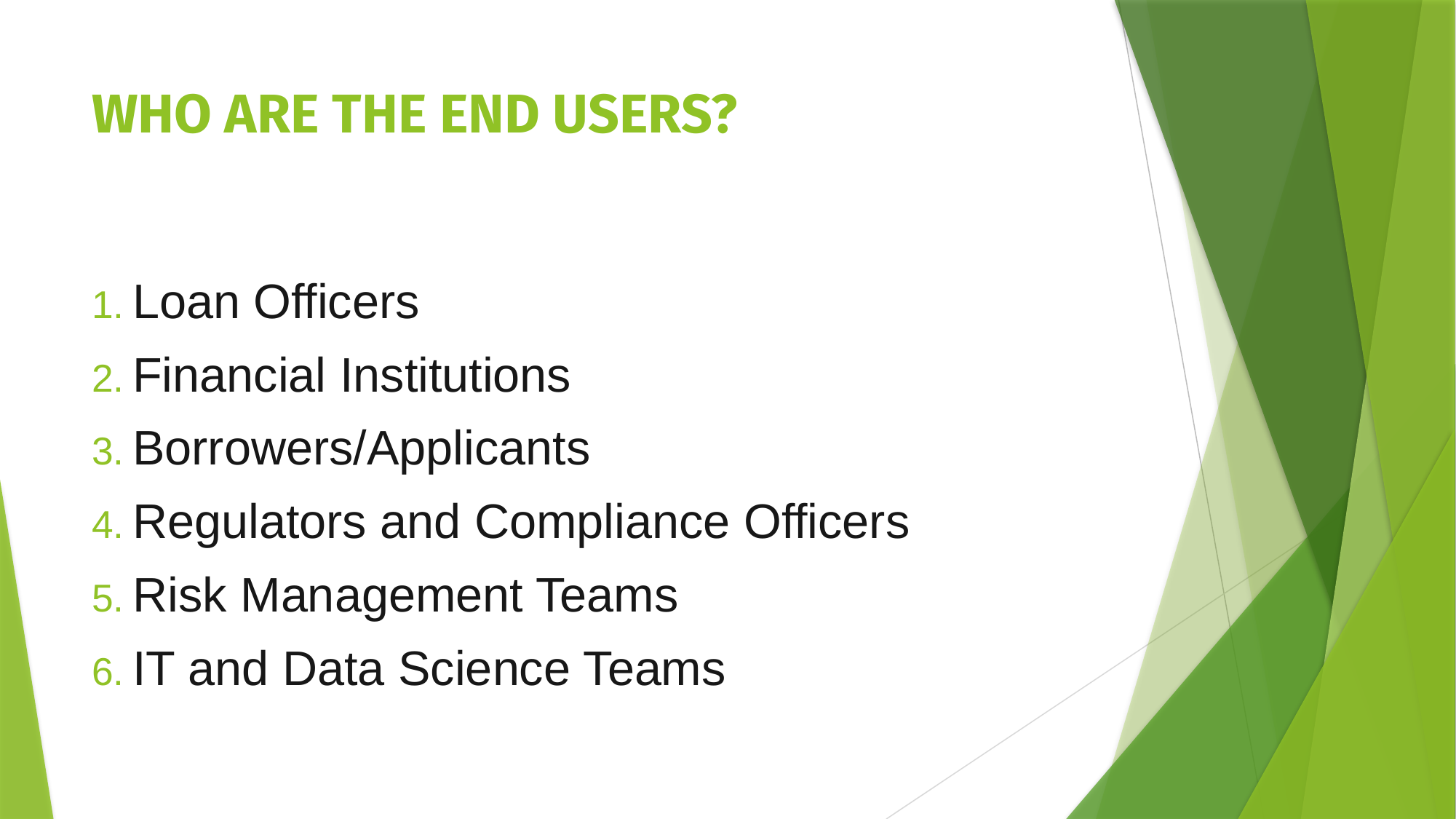

# WHO ARE THE END USERS?
Loan Officers
Financial Institutions
Borrowers/Applicants
Regulators and Compliance Officers
Risk Management Teams
IT and Data Science Teams